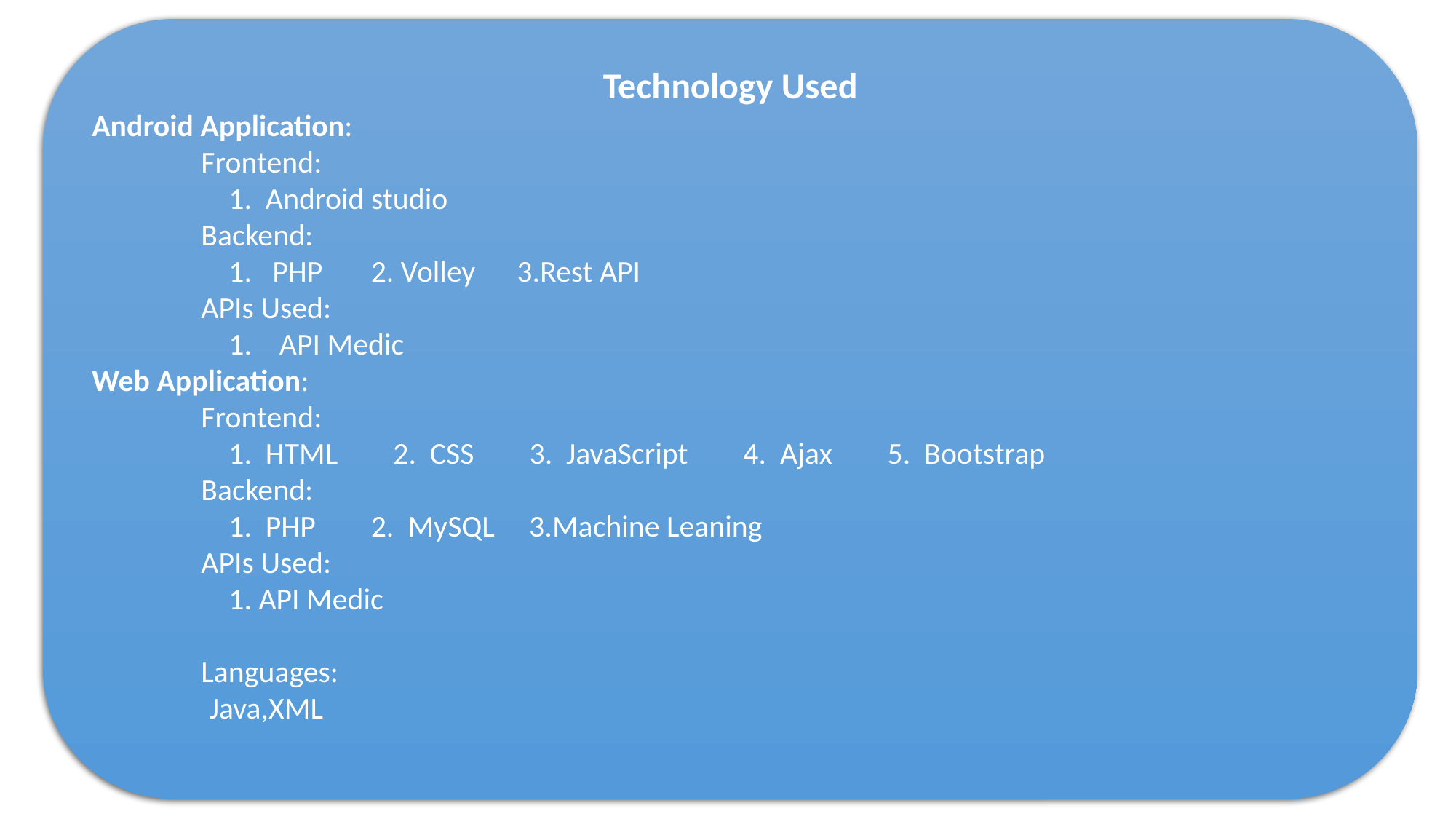

Technology Used
Android Application:
	Frontend:
	    1.  Android studio
	Backend:
	    1.   PHP       2. Volley      3.Rest API
	APIs Used:
	    1.    API Medic
Web Application:
	Frontend:
	    1.  HTML        2.  CSS        3.  JavaScript        4.  Ajax        5.  Bootstrap
	Backend:
	    1.  PHP        2.  MySQL     3.Machine Leaning
	APIs Used:
	    1. API Medic

	Languages:
                 Java,XML